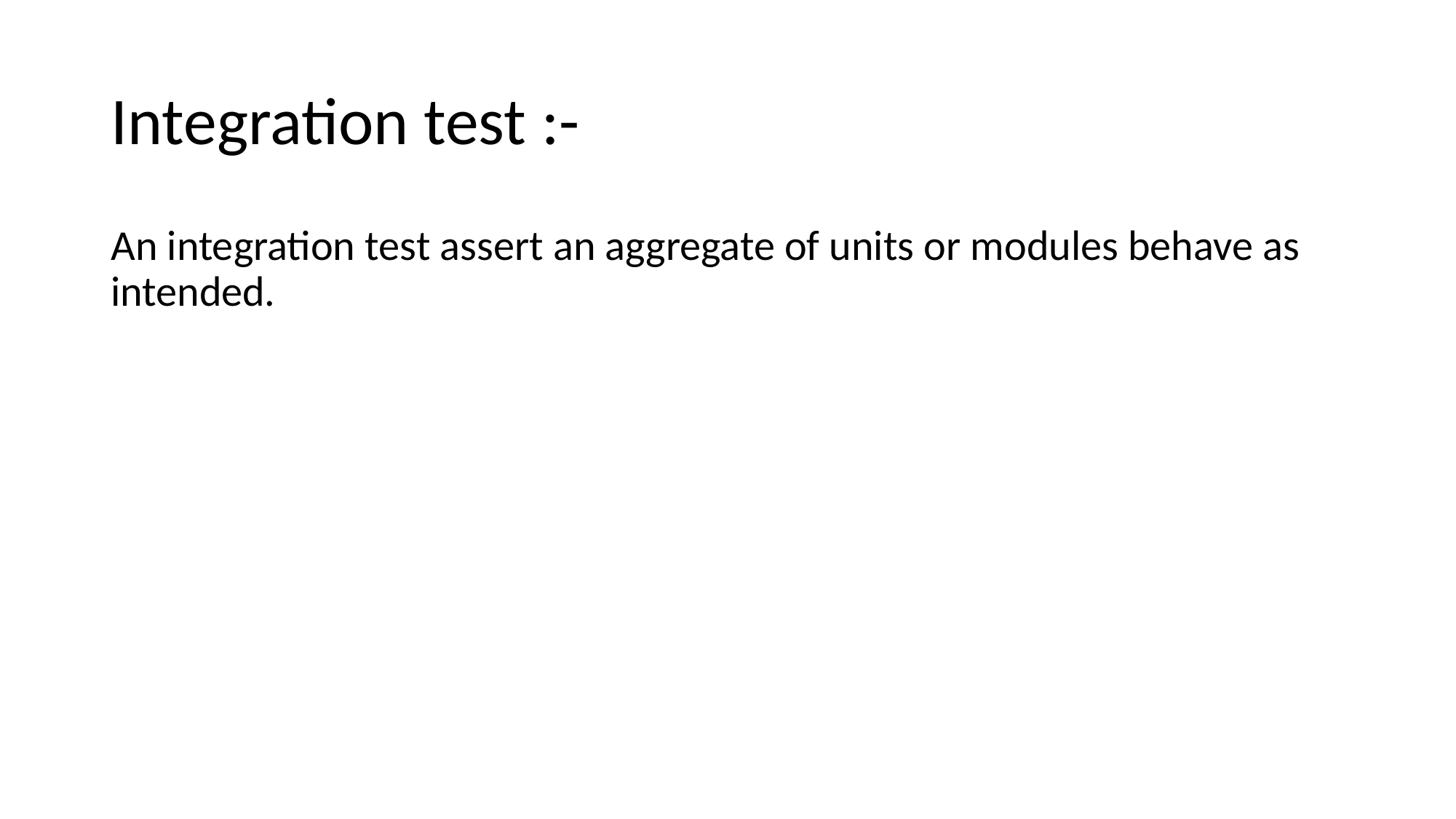

# Integration test :-
An integration test assert an aggregate of units or modules behave as intended.